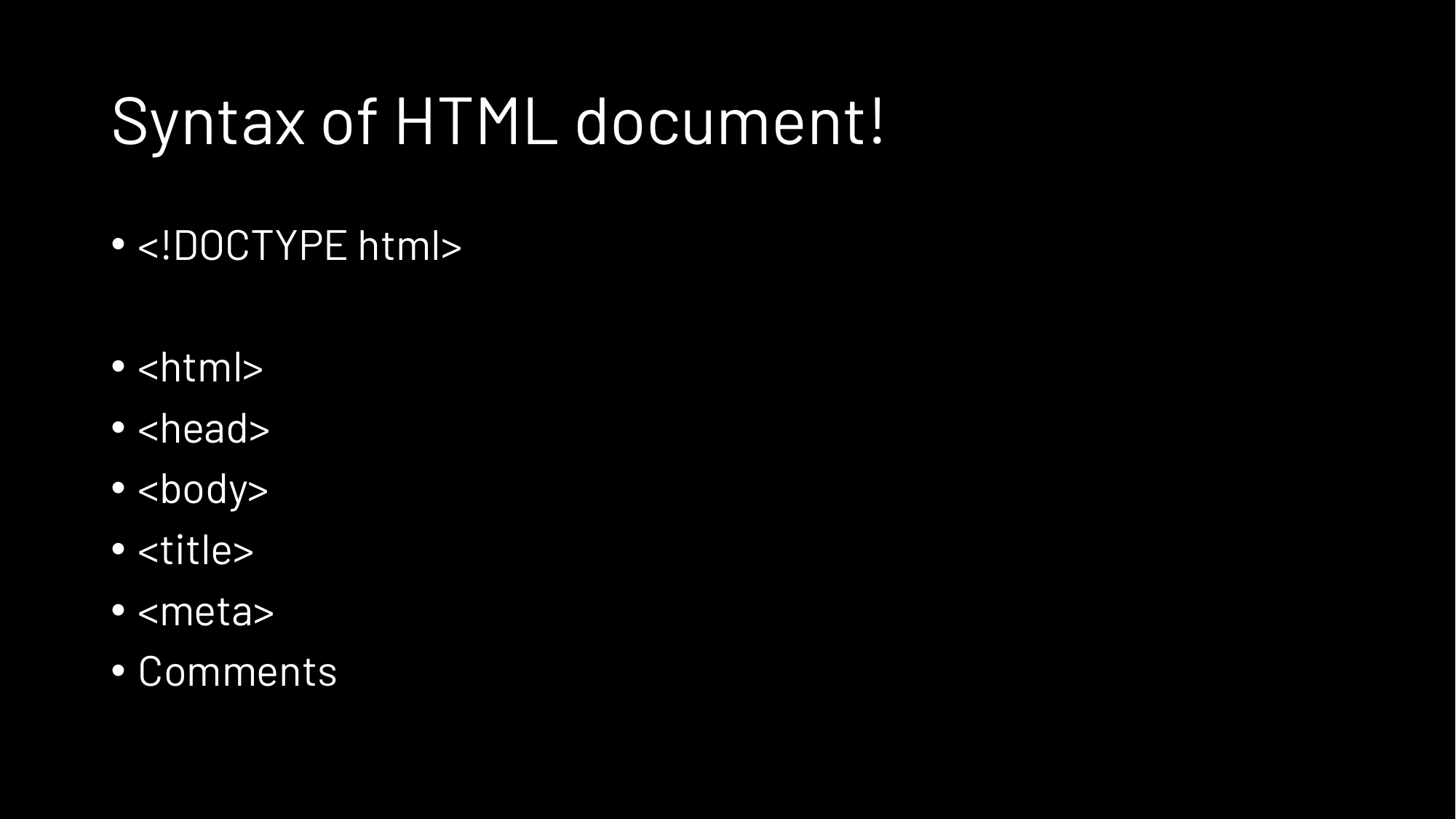

# Syntax of HTML document!
<!DOCTYPE html>

<html>
<head>
<body>
<title>
<meta>
Comments